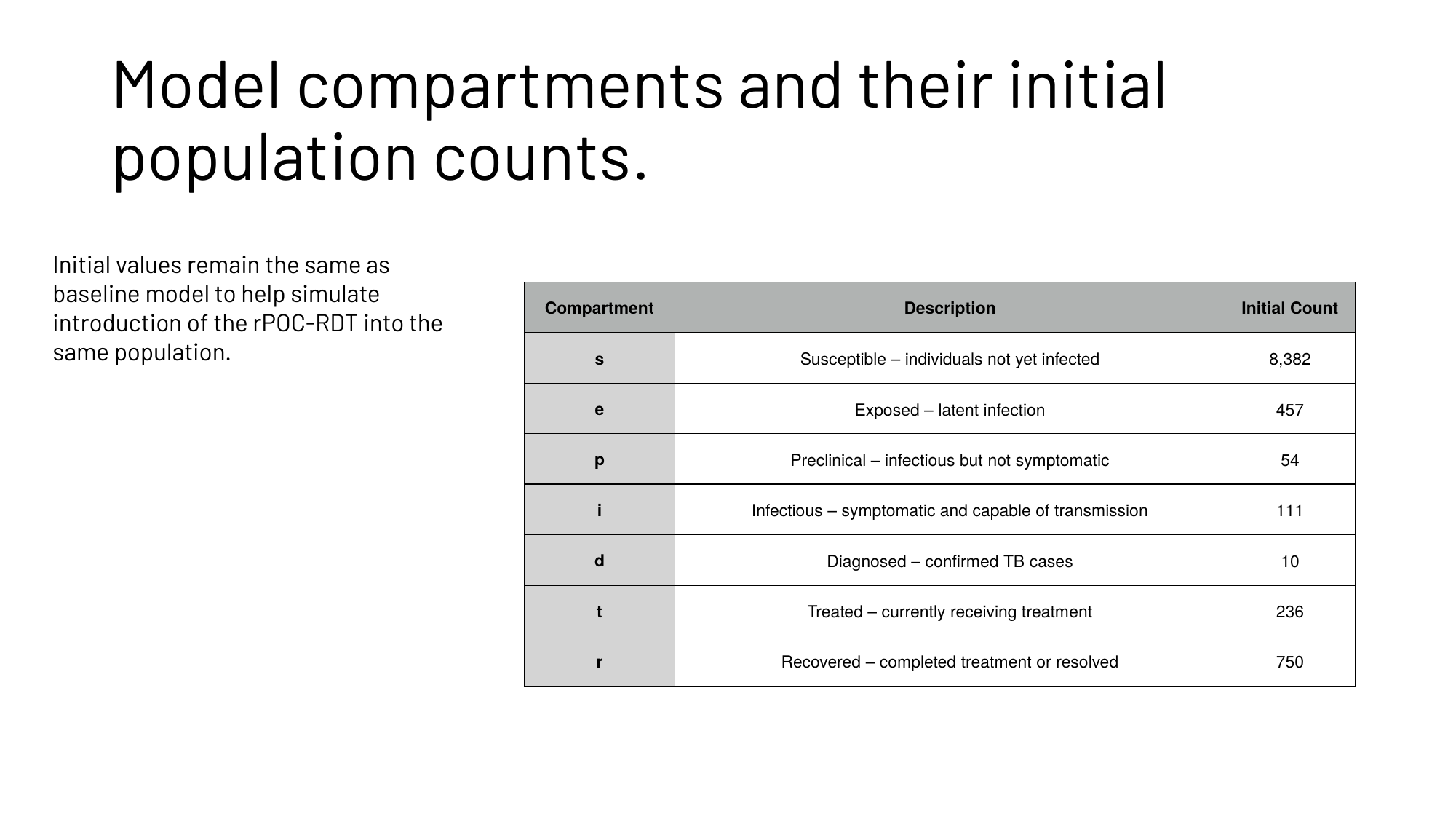

# Model compartments and their initial population counts.
Initial values remain the same as baseline model to help simulate introduction of the rPOC-RDT into the same population.
| Compartment | Description | Initial Count |
| --- | --- | --- |
| s | Susceptible – individuals not yet infected | 8,382 |
| e | Exposed – latent infection | 457 |
| p | Preclinical – infectious but not symptomatic | 54 |
| i | Infectious – symptomatic and capable of transmission | 111 |
| d | Diagnosed – confirmed TB cases | 10 |
| t | Treated – currently receiving treatment | 236 |
| r | Recovered – completed treatment or resolved | 750 |